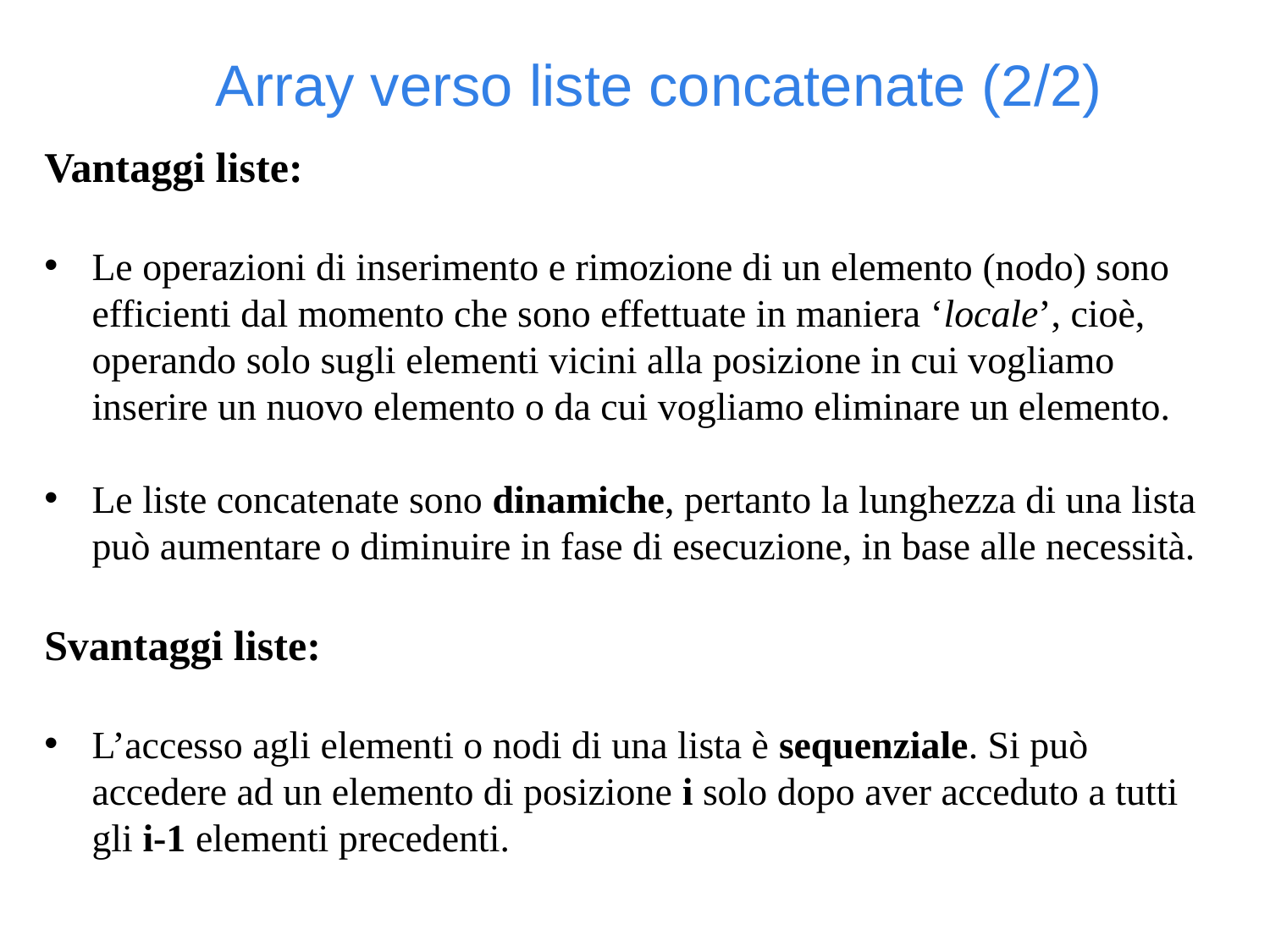

Array verso liste concatenate (2/2)
Vantaggi liste:

Le operazioni di inserimento e rimozione di un elemento (nodo) sono efficienti dal momento che sono effettuate in maniera ‘locale’, cioè, operando solo sugli elementi vicini alla posizione in cui vogliamo inserire un nuovo elemento o da cui vogliamo eliminare un elemento.

Le liste concatenate sono dinamiche, pertanto la lunghezza di una lista può aumentare o diminuire in fase di esecuzione, in base alle necessità.

Svantaggi liste:

L’accesso agli elementi o nodi di una lista è sequenziale. Si può accedere ad un elemento di posizione i solo dopo aver acceduto a tutti gli i-1 elementi precedenti.